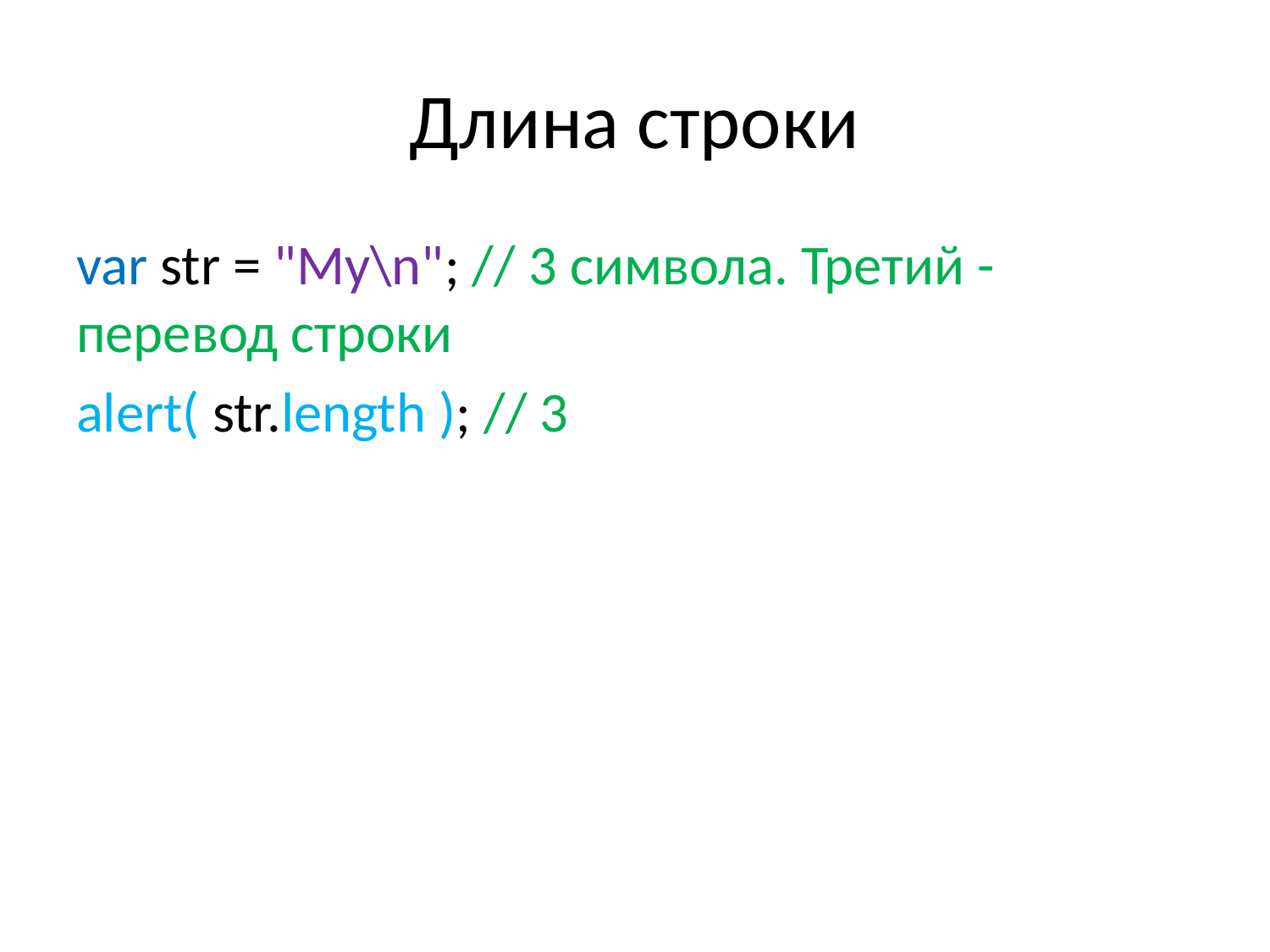

# Длина строки
var str = "My\n"; // 3 символа. Третий - перевод строки
alert( str.length ); // 3